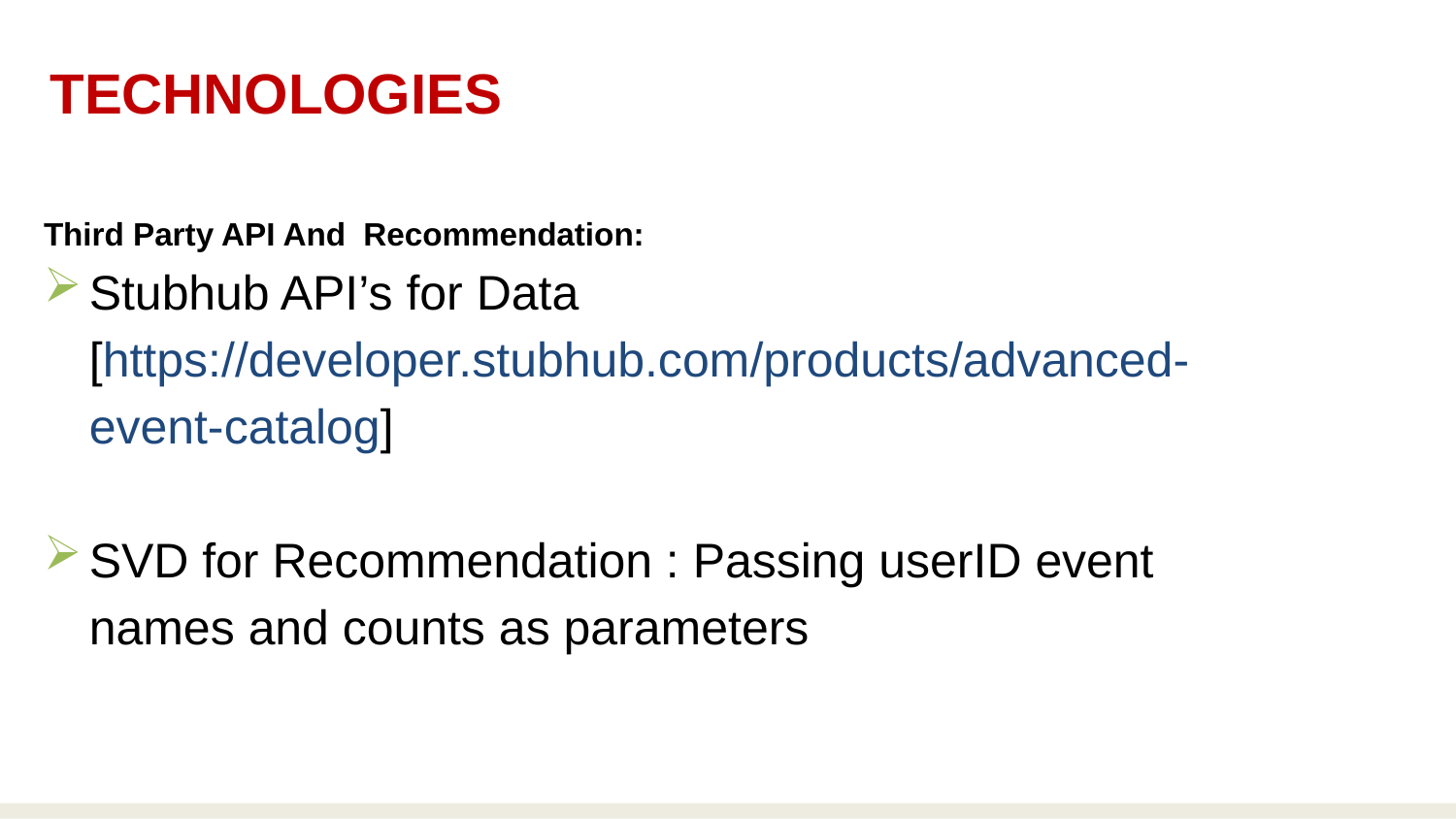

# TECHNOLOGIES

Third Party API And  Recommendation:
Stubhub API’s for Data [https://developer.stubhub.com/products/advanced-event-catalog]

SVD for Recommendation : Passing userID event names and counts as parameters